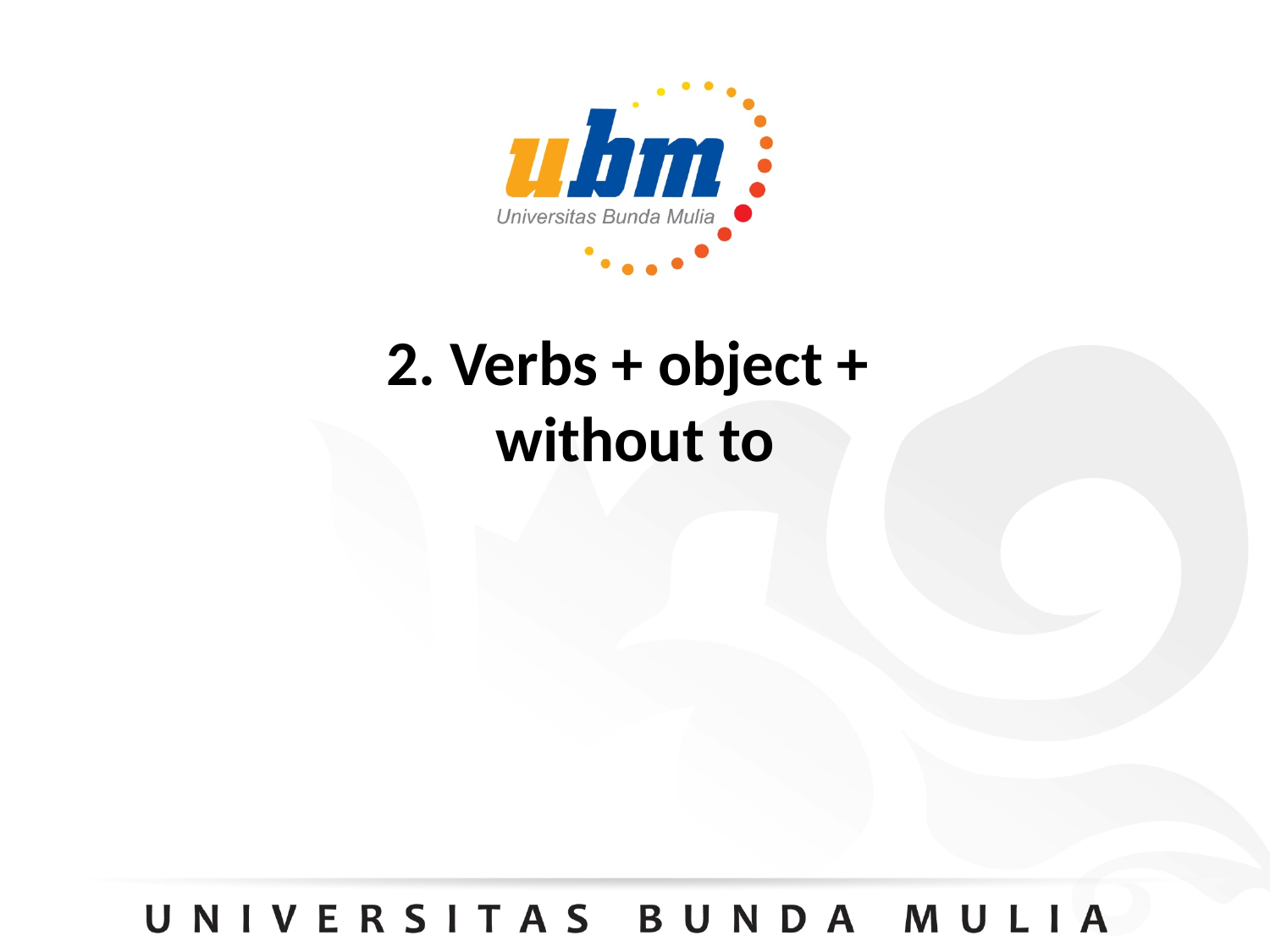

# 2. Verbs + object + without to